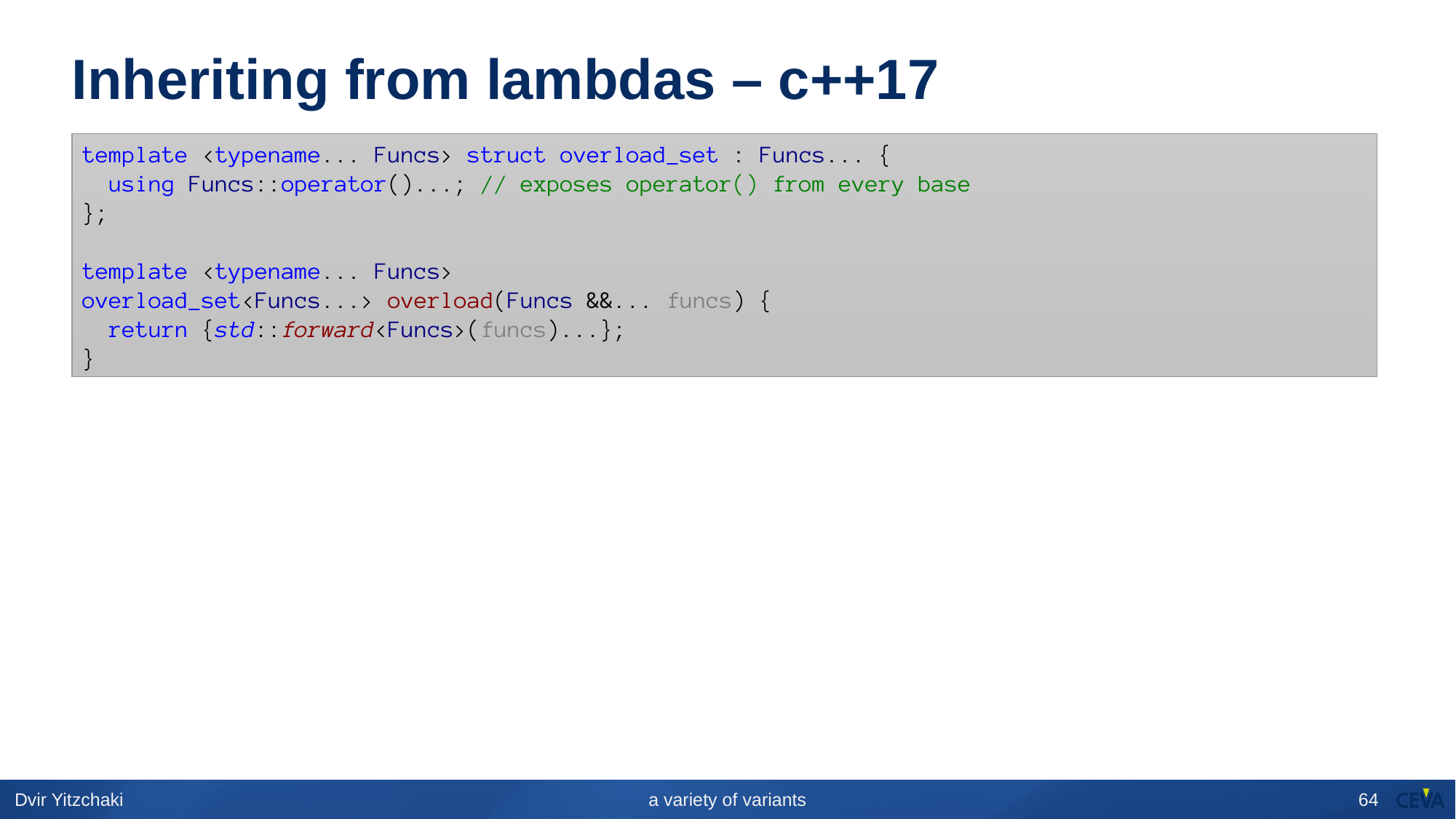

# Inheriting from lambdas – c++17
template <typename... Funcs> struct overload_set : Funcs... {
  using Funcs::operator()...; // exposes operator() from every base
};

template <typename... Funcs>
overload_set<Funcs...> overload(Funcs &&... funcs) {
  return {std::forward<Funcs>(funcs)...};
}